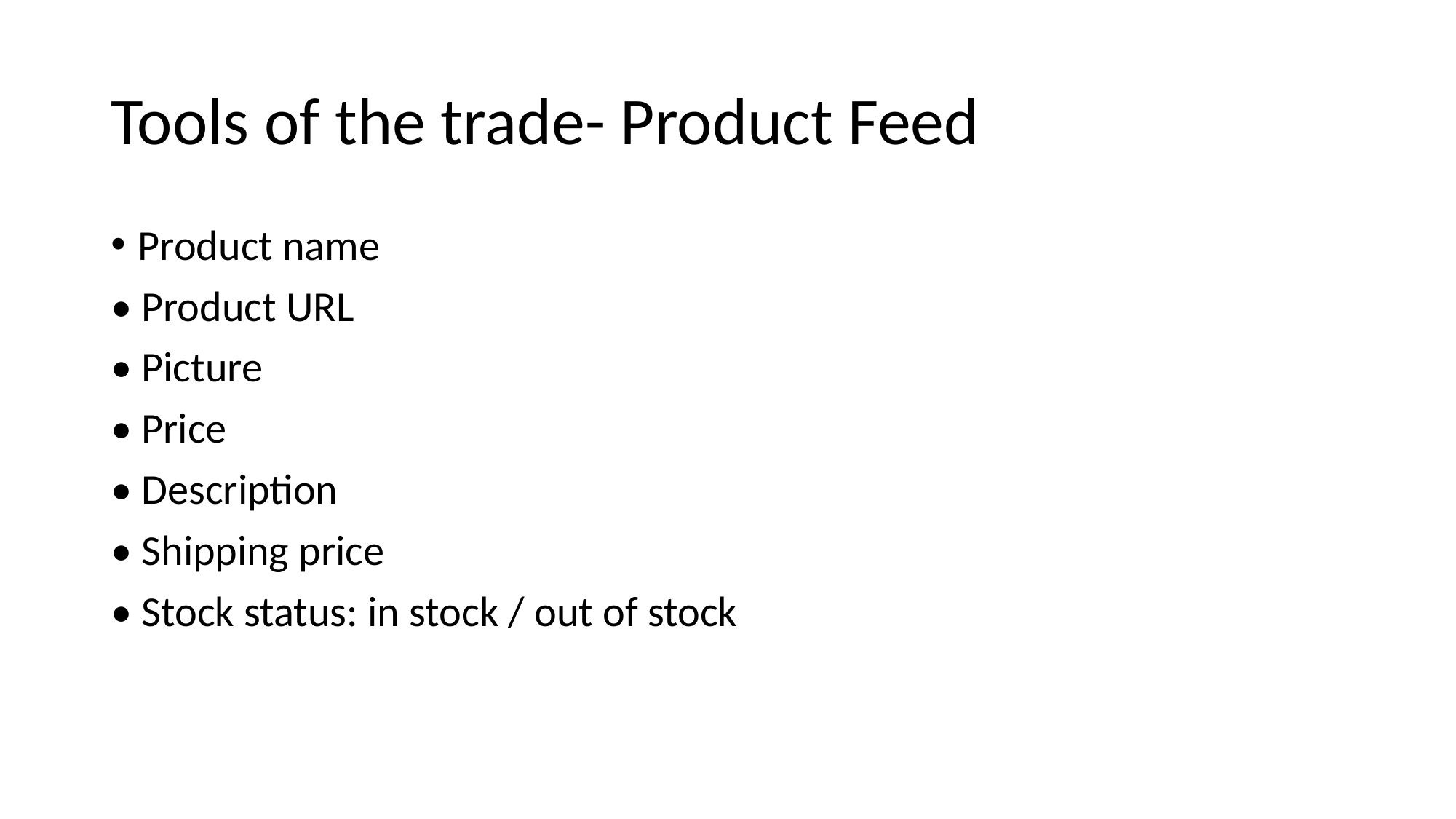

# Tools of the trade- Product Feed
Product name
• Product URL
• Picture
• Price
• Description
• Shipping price
• Stock status: in stock / out of stock